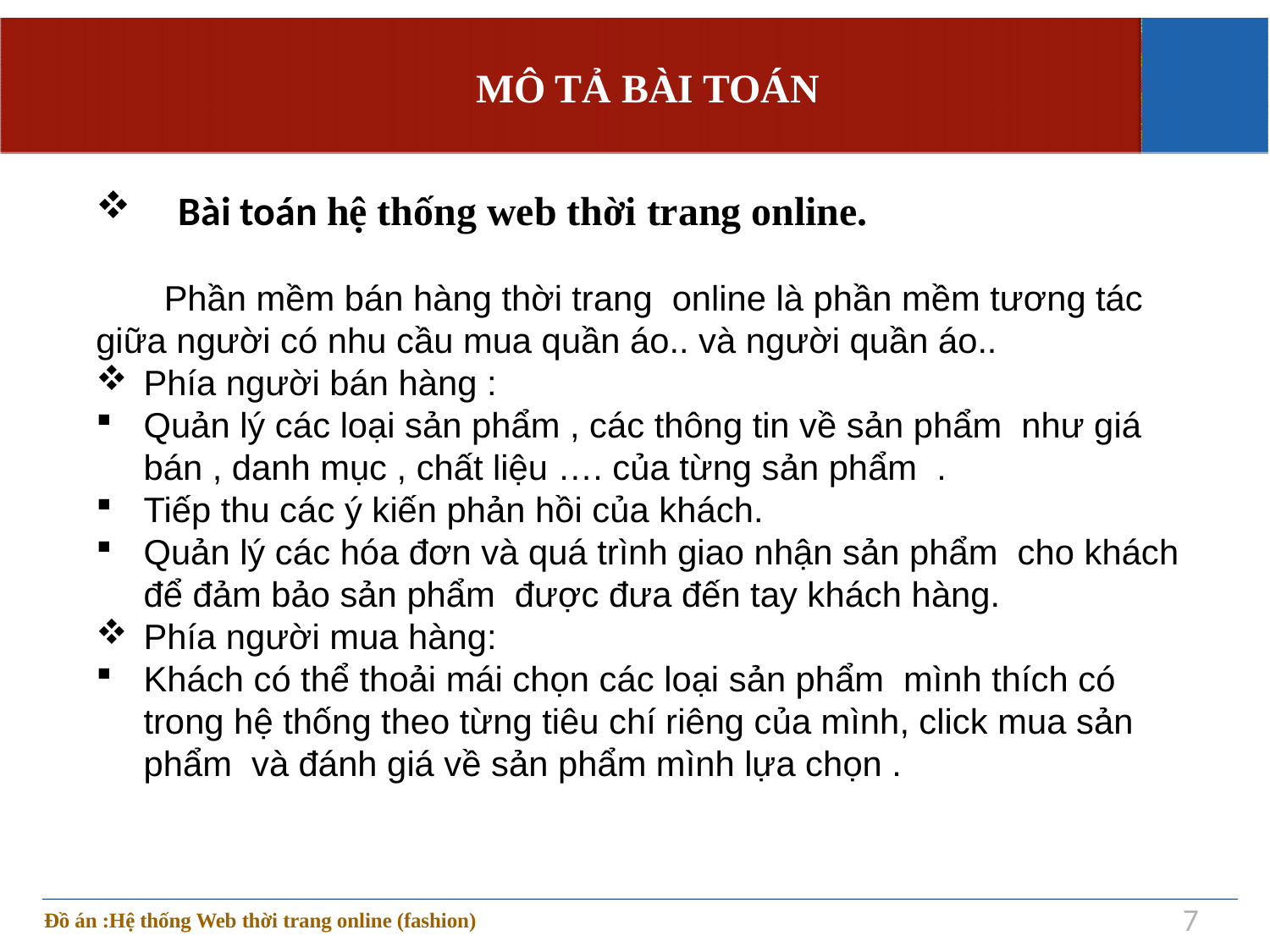

# MÔ TẢ BÀI TOÁN
    Bài toán hệ thống web thời trang online.

       Phần mềm bán hàng thời trang  online là phần mềm tương tác giữa người có nhu cầu mua quần áo.. và người quần áo..
Phía người bán hàng :
Quản lý các loại sản phẩm , các thông tin về sản phẩm  như giá bán , danh mục , chất liệu …. của từng sản phẩm  .
Tiếp thu các ý kiến phản hồi của khách.
Quản lý các hóa đơn và quá trình giao nhận sản phẩm  cho khách để đảm bảo sản phẩm  được đưa đến tay khách hàng.
Phía người mua hàng:
Khách có thể thoải mái chọn các loại sản phẩm  mình thích có trong hệ thống theo từng tiêu chí riêng của mình, click mua sản phẩm  và đánh giá về sản phẩm mình lựa chọn .

7
Đồ án :Hệ thống Web thời trang online (fashion)